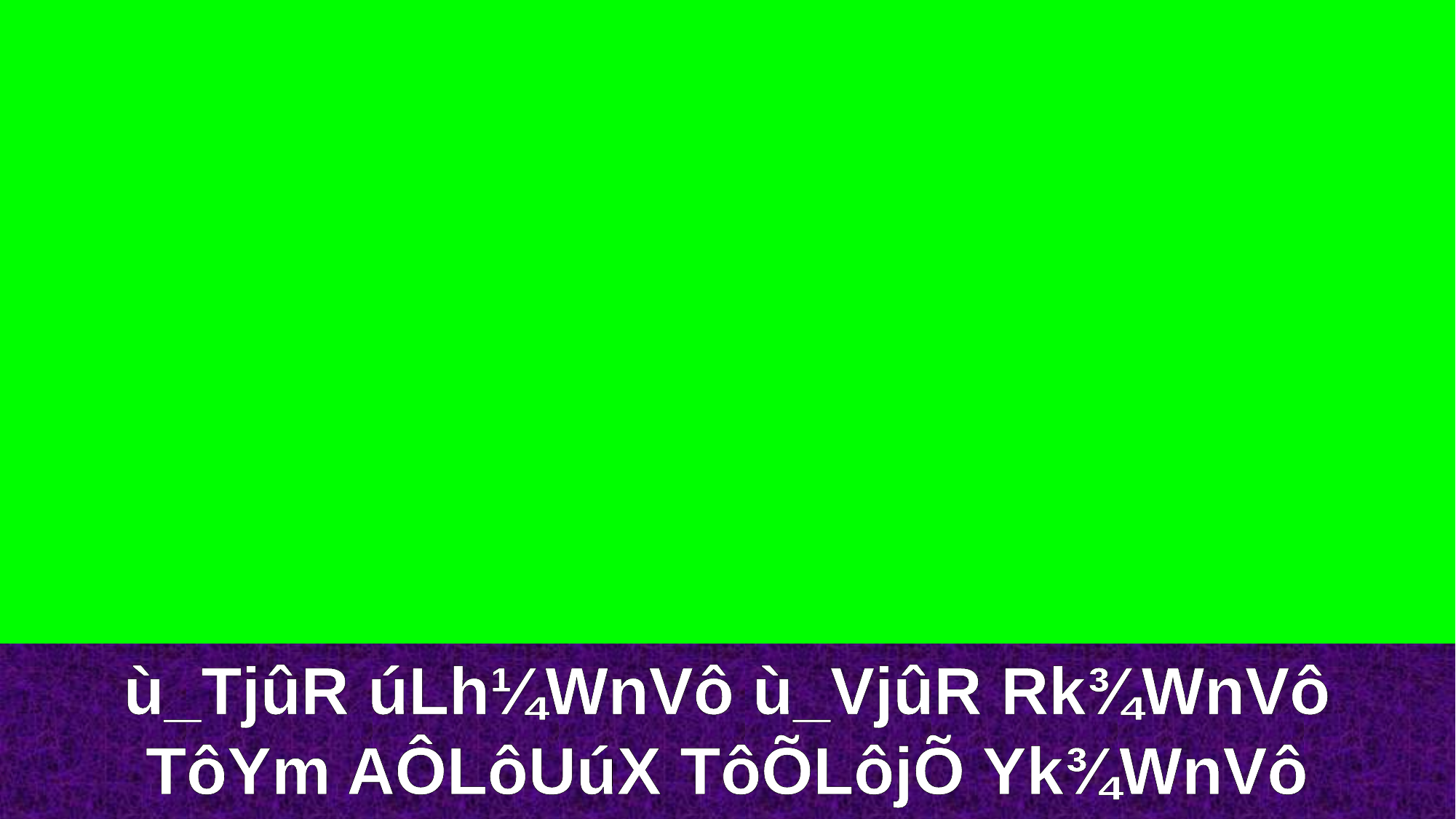

ù_TjûR úLh¼WnVô ù_VjûR Rk¾WnVô
TôYm AÔLôUúX TôÕLôjÕ Yk¾WnVô